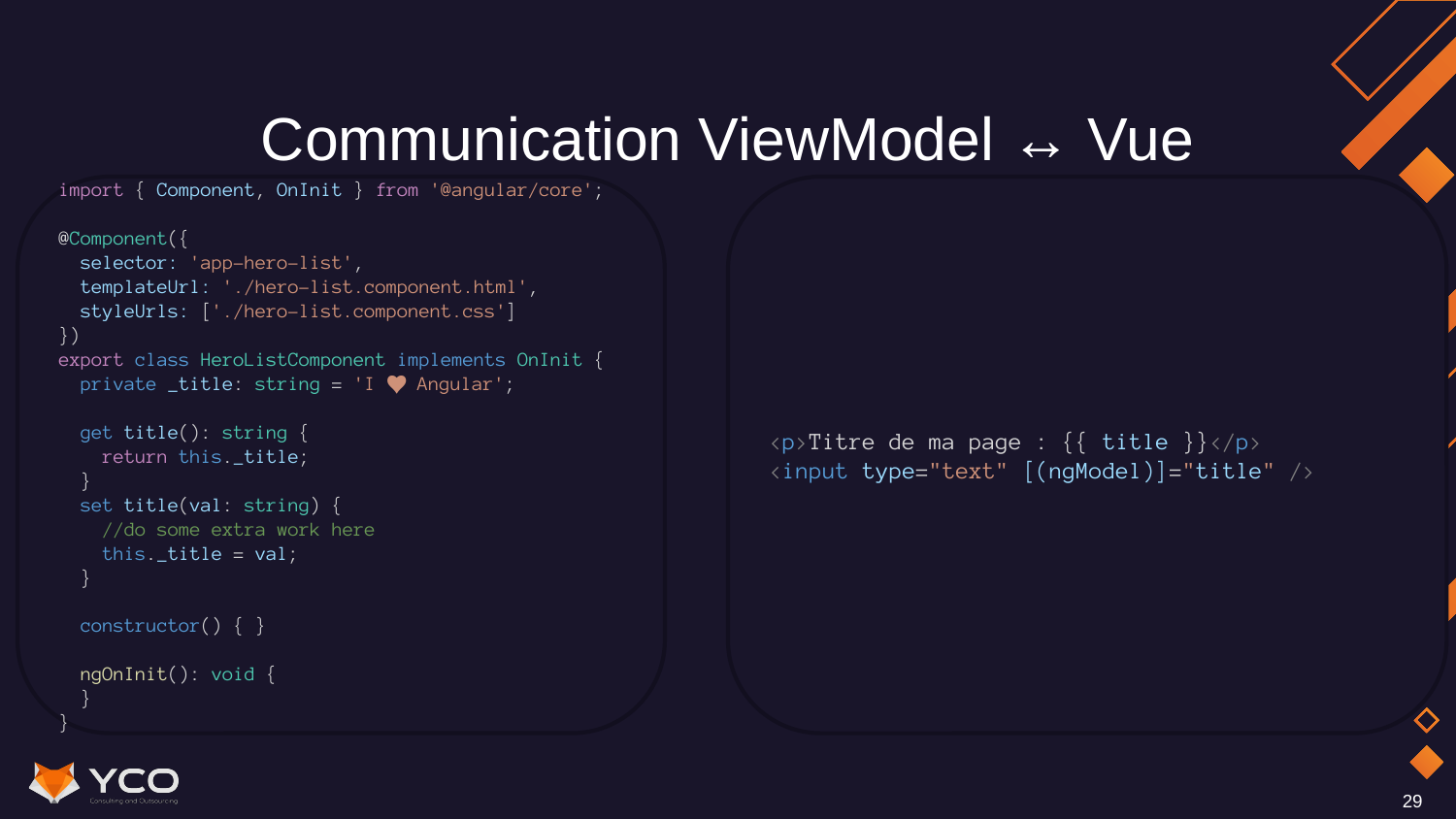

# Communication ViewModel ↔ Vue
import { Component, OnInit } from '@angular/core';
@Component({
  selector: 'app-hero-list',
  templateUrl: './hero-list.component.html',
  styleUrls: ['./hero-list.component.css']
})
export class HeroListComponent implements OnInit {
  private _title: string = 'I ♥ Angular';
  get title(): string {
    return this._title;
  }
  set title(val: string) {
    //do some extra work here
    this._title = val;
  }
  constructor() { }
  ngOnInit(): void {
  }
}
<p>Titre de ma page : {{ title }}</p>
<input type="text" [(ngModel)]="title" />